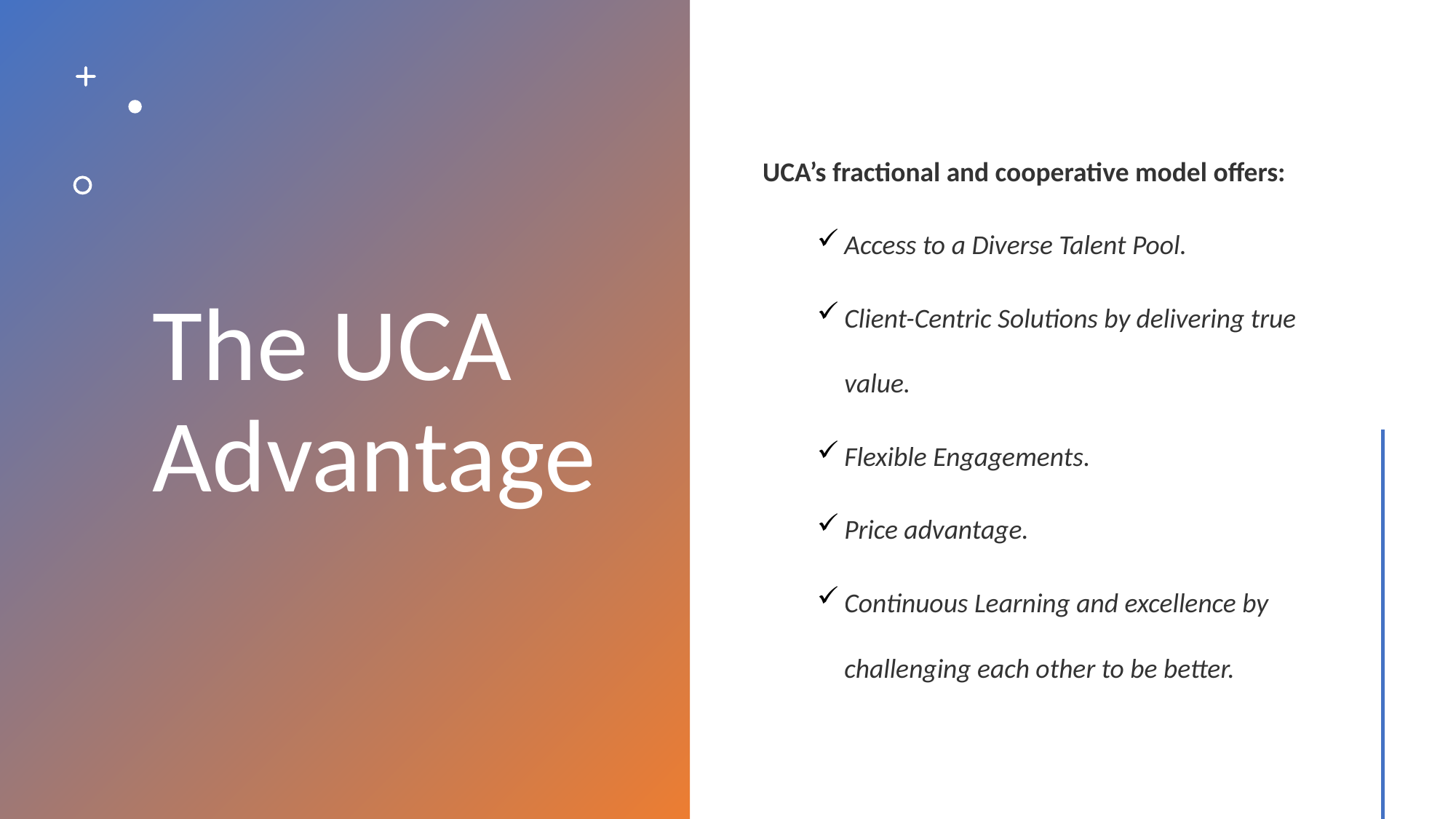

# The UCA Advantage
UCA’s fractional and cooperative model offers:
Access to a Diverse Talent Pool.
Client-Centric Solutions by delivering true value.
Flexible Engagements.
Price advantage.
Continuous Learning and excellence by challenging each other to be better.